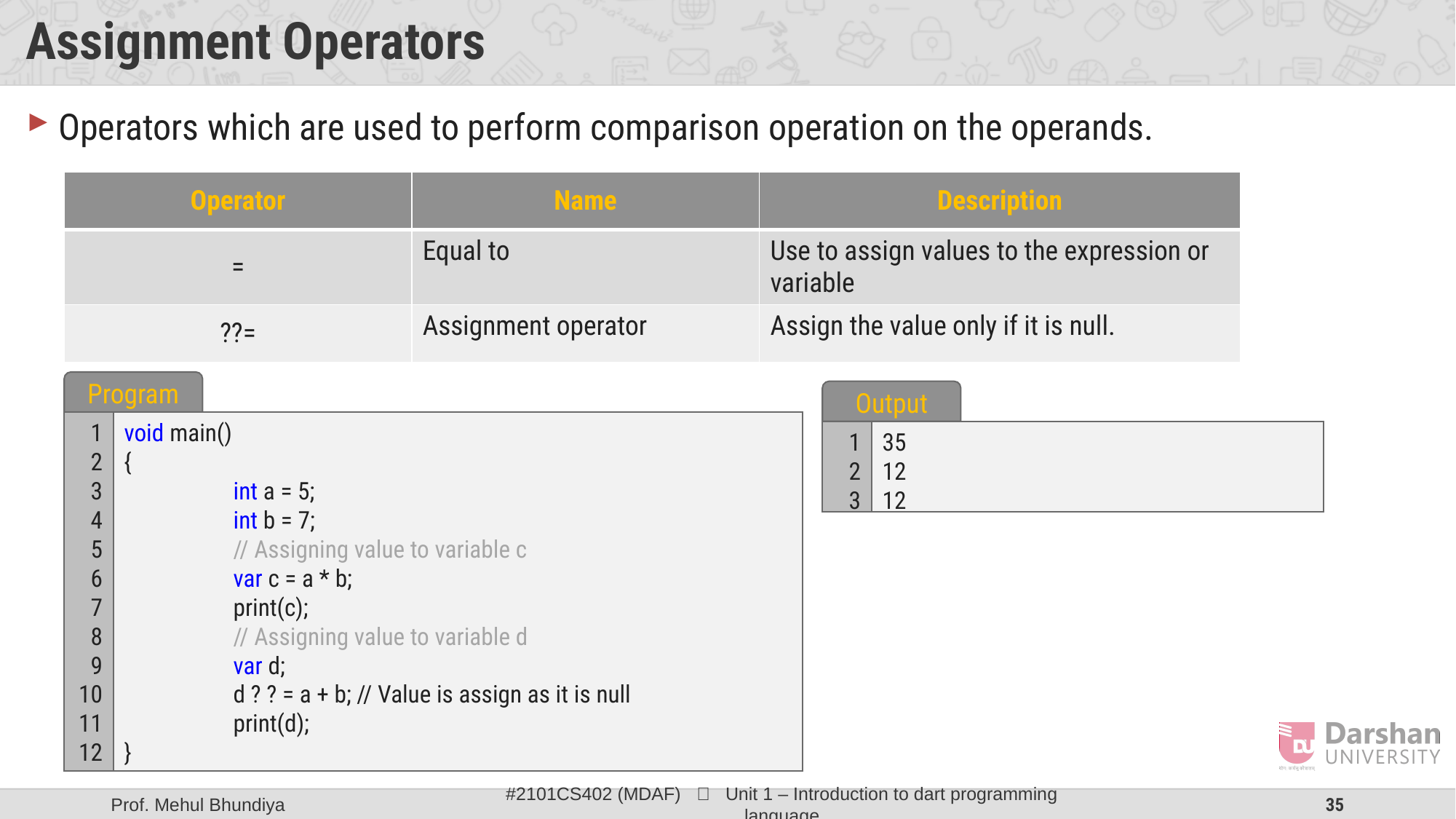

# Assignment Operators
Operators which are used to perform comparison operation on the operands.
| Operator | Name | Description |
| --- | --- | --- |
| = | Equal to | Use to assign values to the expression or variable |
| ??= | Assignment operator | Assign the value only if it is null. |
Program
1
2
3
4
5
6
7
8
9
10
11
12
void main()
{
	int a = 5;
	int b = 7;
	// Assigning value to variable c
	var c = a * b;
	print(c);
	// Assigning value to variable d
	var d;
	d ? ? = a + b; // Value is assign as it is null
	print(d);
}
Output
1
2
3
35
12
12